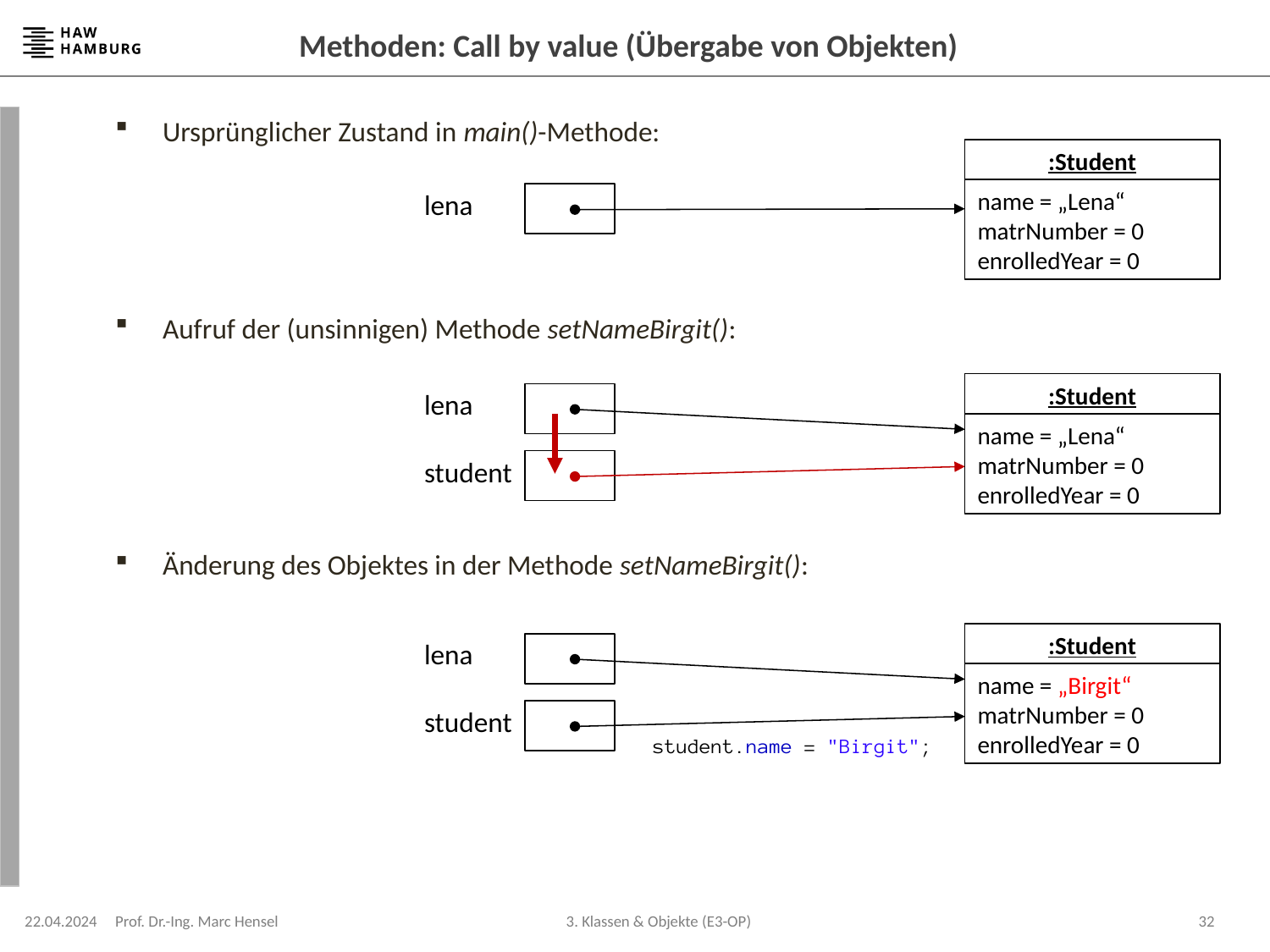

# Methoden: Call by value (Übergabe von Objekten)
Ursprünglicher Zustand in main()-Methode:

Aufruf der (unsinnigen) Methode setNameBirgit():

Änderung des Objektes in der Methode setNameBirgit():

:Student
name = „Lena“
matrNumber = 0
enrolledYear = 0
lena

lena

student
:Student
name = „Lena“
matrNumber = 0
enrolledYear = 0

lena

student
:Student
name = „Birgit“
matrNumber = 0
enrolledYear = 0

student.name = "Birgit";
22.04.2024
Prof. Dr.-Ing. Marc Hensel
32